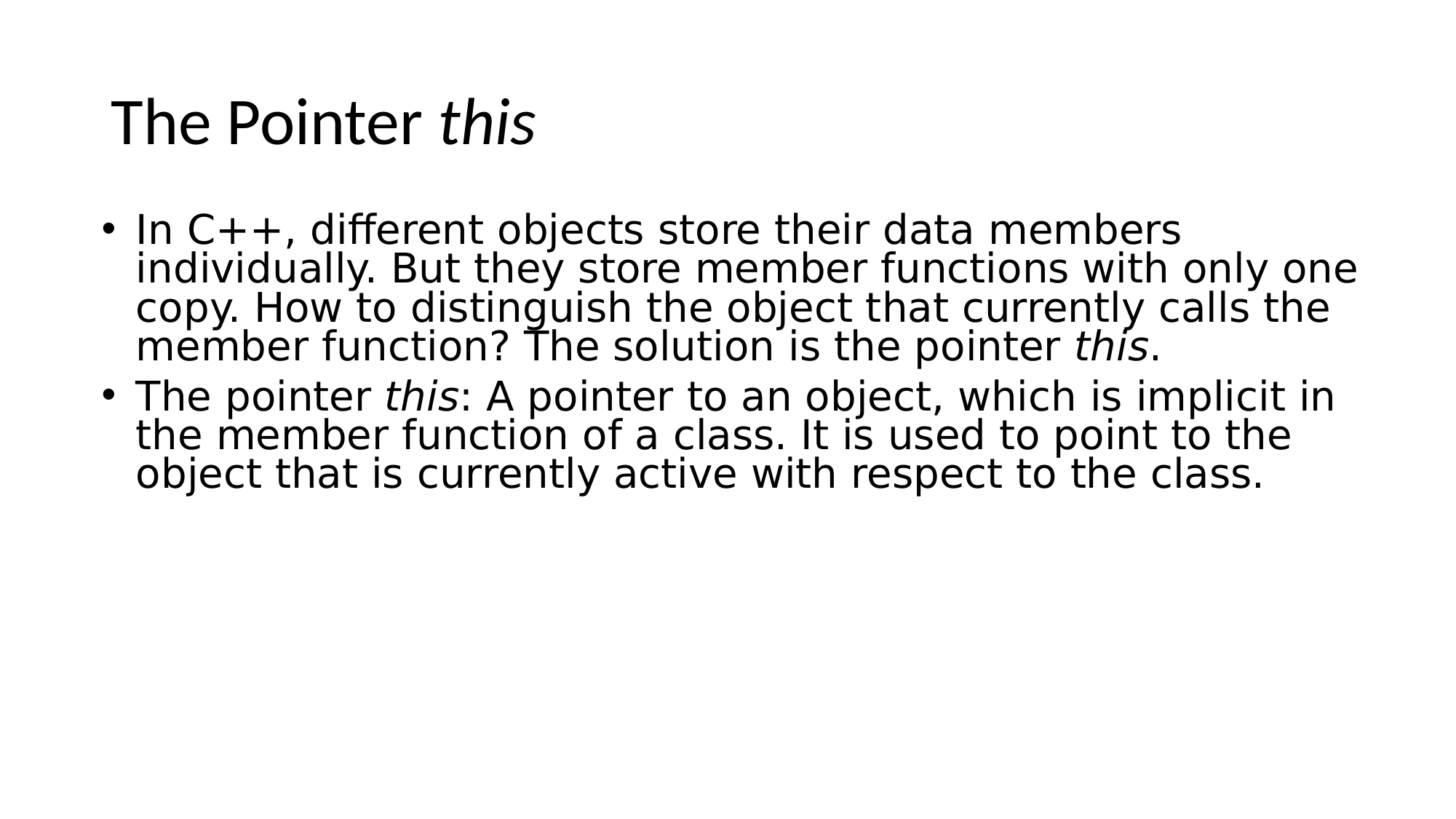

# The Pointer this
In C++, different objects store their data members individually. But they store member functions with only one copy. How to distinguish the object that currently calls the member function? The solution is the pointer this.
The pointer this: A pointer to an object, which is implicit in the member function of a class. It is used to point to the object that is currently active with respect to the class.